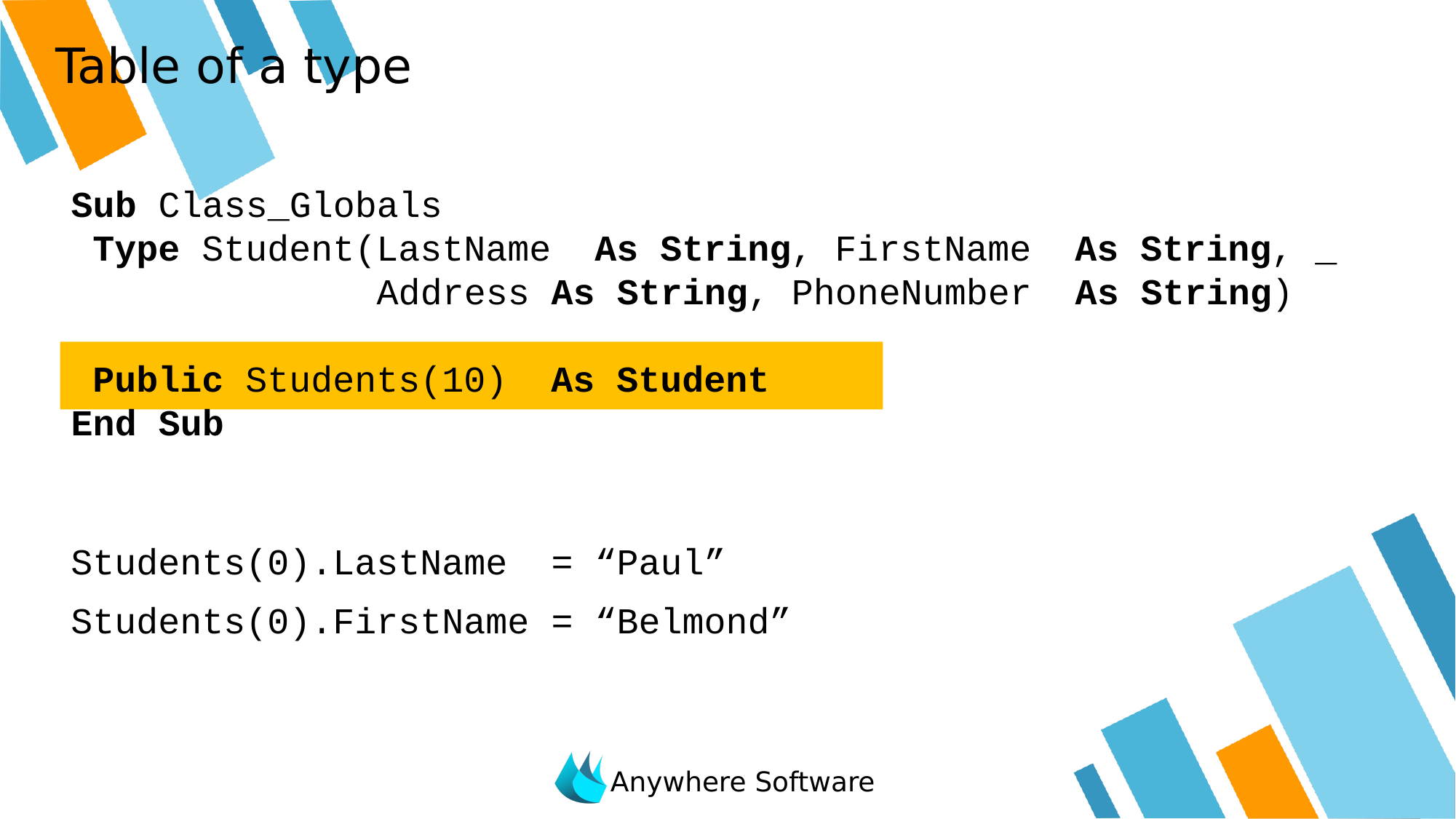

# Table of a type
Sub Class_Globals
	Type Student(LastName  As String, FirstName  As String, _
					    Address As String, PhoneNumber  As String)

	Public Students(10)  As Student
End Sub

Students(0).LastName  = “Paul”
Students(0).FirstName = “Belmond”